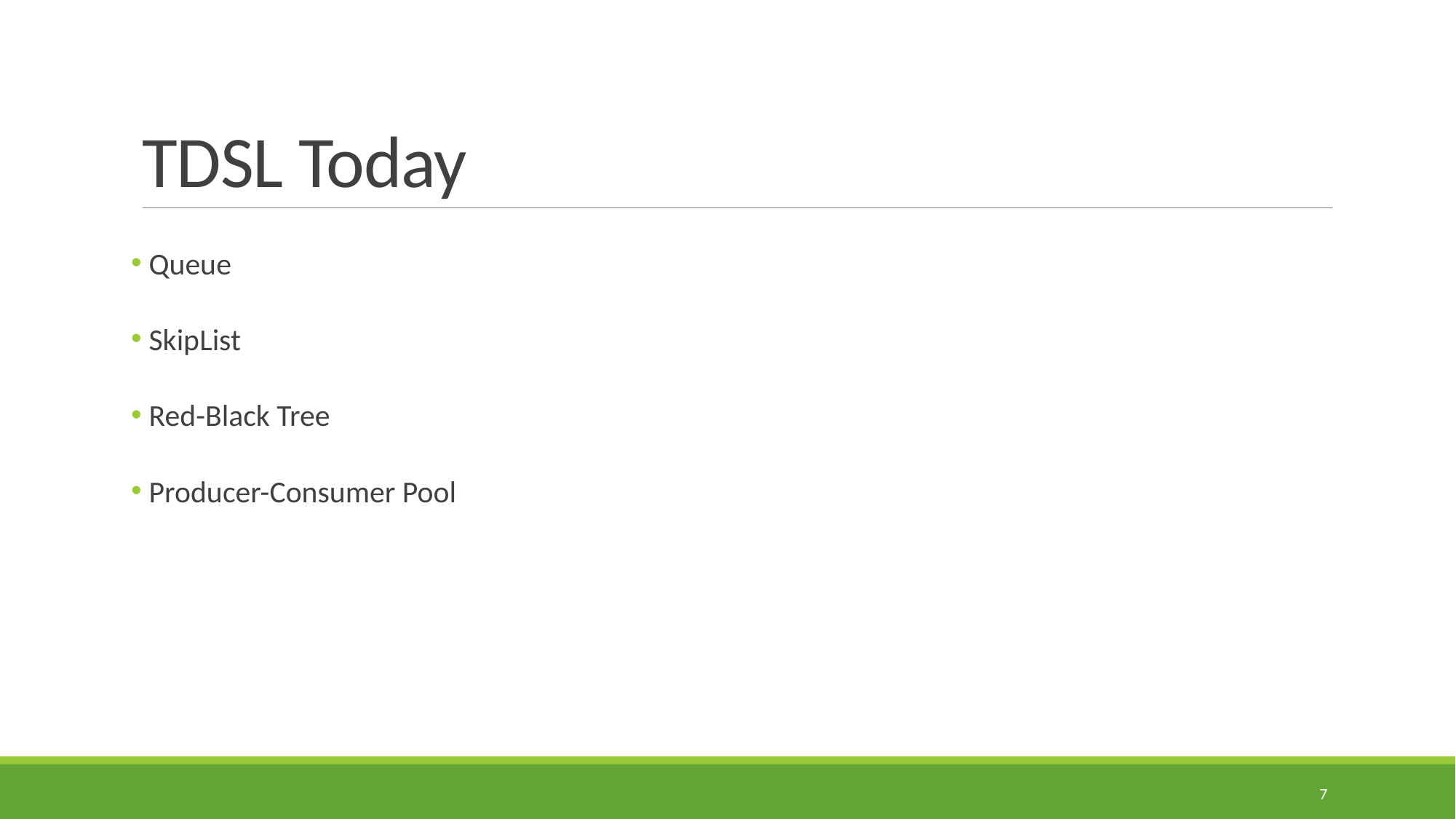

# TDSL Today
 Queue
 SkipList
 Red-Black Tree
 Producer-Consumer Pool

7